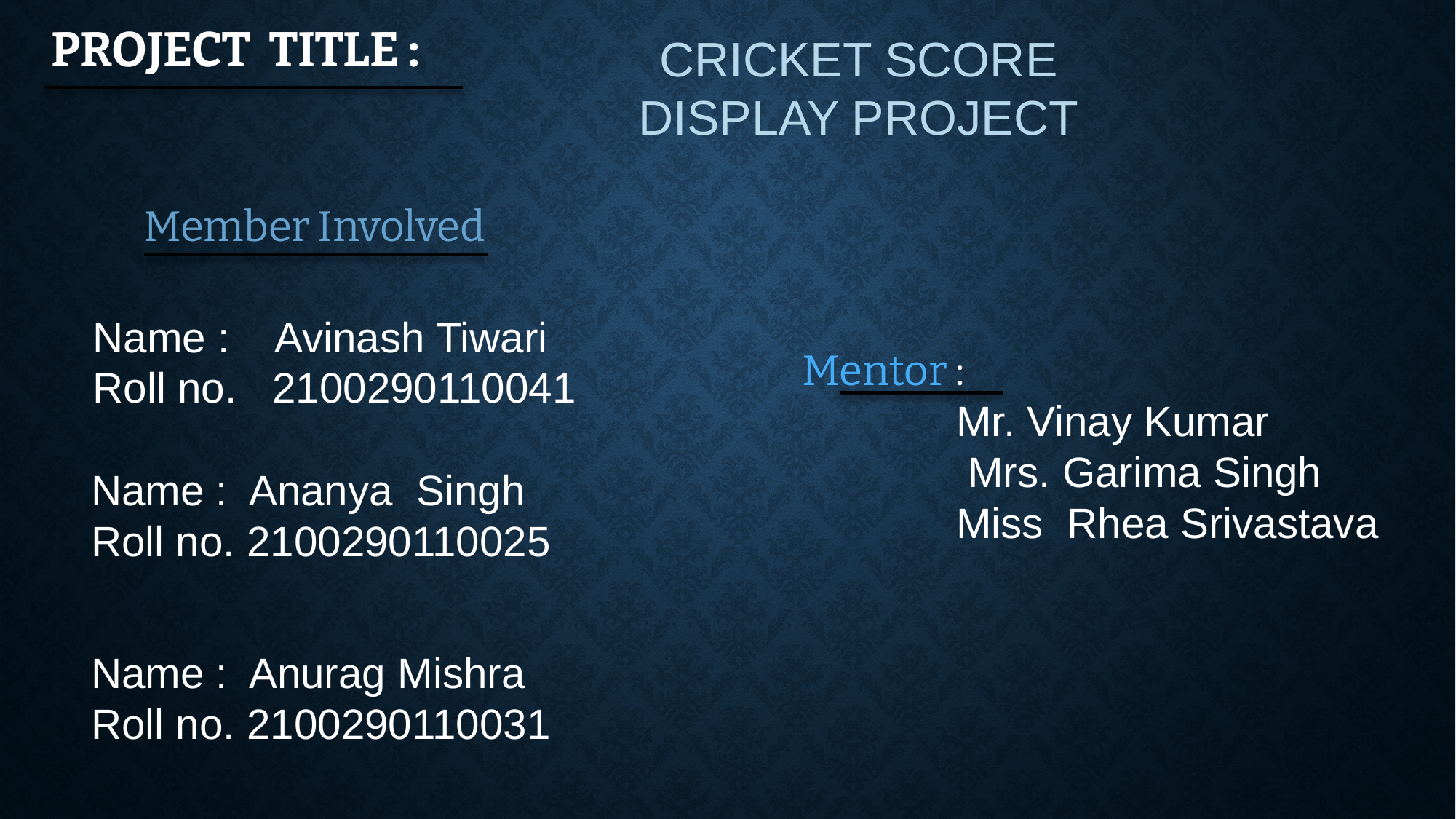

PROJECT  TITLE :
CRICKET SCORE DISPLAY PROJECT
Member Involved
Name :    Avinash Tiwari
Roll no.   2100290110041
Mentor :
                  Mr. Vinay Kumar
              Mrs. Garima Singh
             Miss  Rhea Srivastava
Name :  Ananya  Singh
Roll no. 2100290110025
Name :  Anurag Mishra
Roll no. 2100290110031